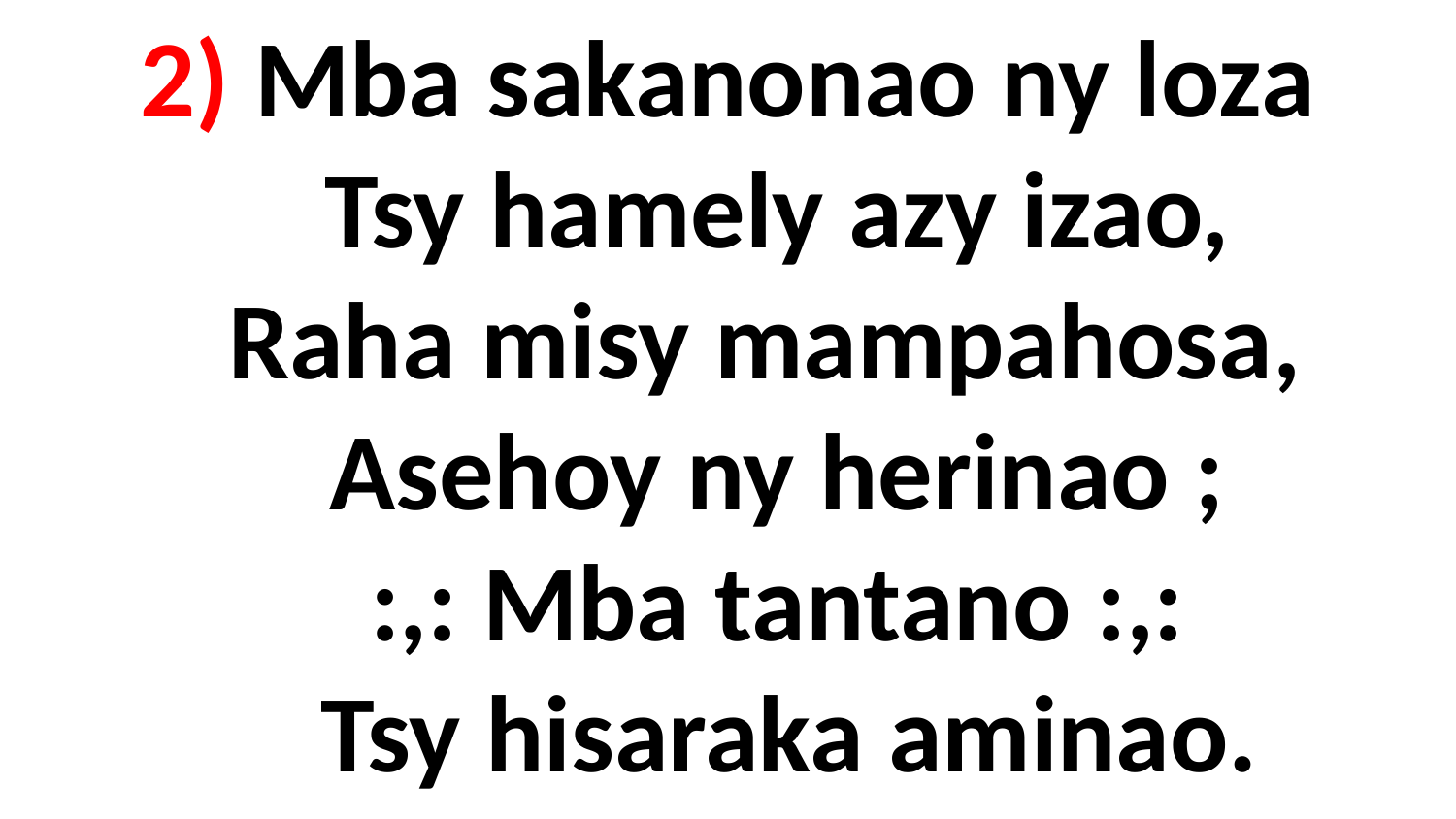

# 2) Mba sakanonao ny loza Tsy hamely azy izao, Raha misy mampahosa, Asehoy ny herinao ; :,: Mba tantano :,: Tsy hisaraka aminao.